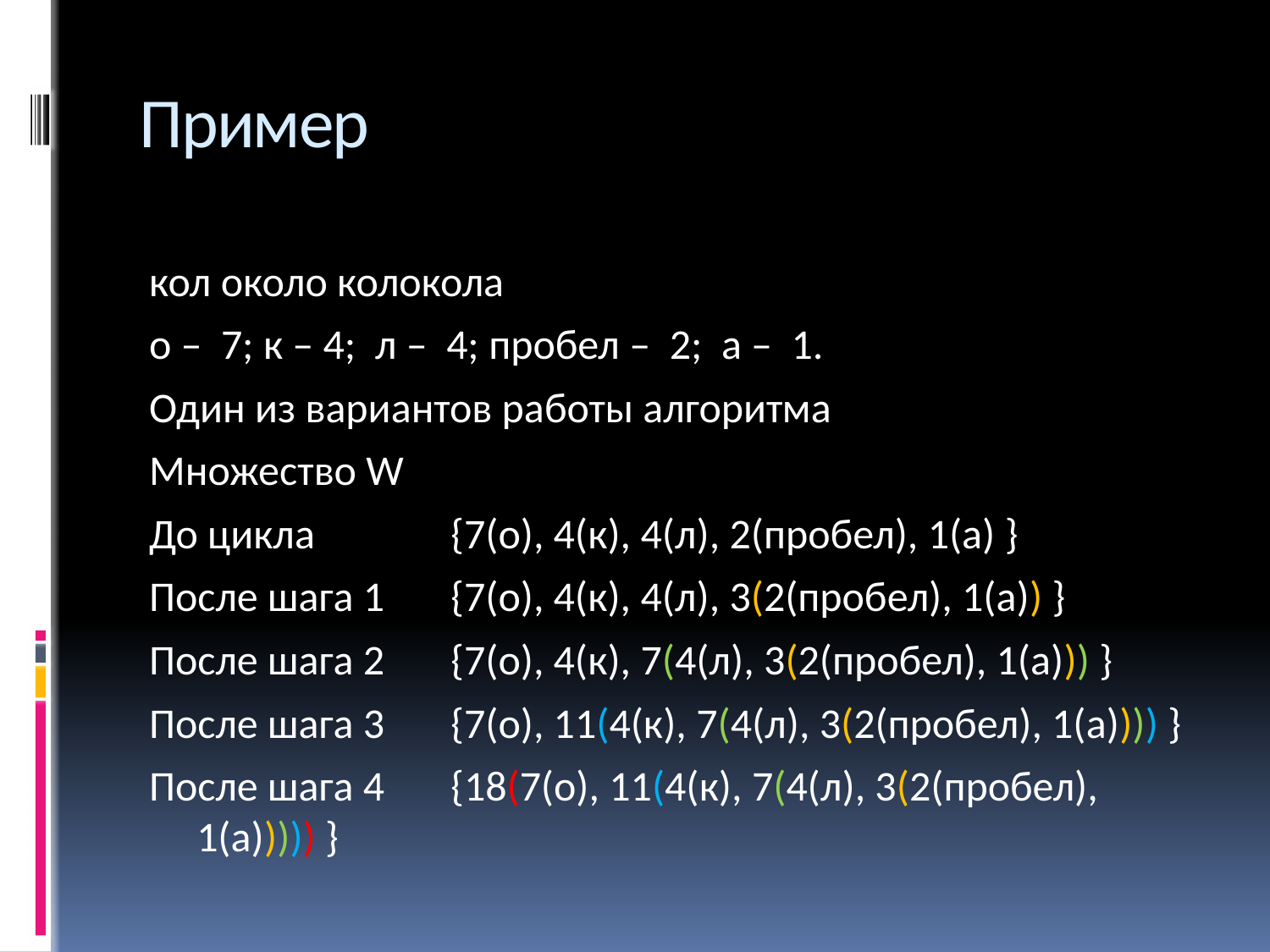

# Пример
кол около колокола
o –  7; к – 4;  л –  4; пробел –  2;  a –  1.
Один из вариантов работы алгоритма
Множество W
До цикла 	{7(о), 4(к), 4(л), 2(пробел), 1(а) }
После шага 1	{7(о), 4(к), 4(л), 3(2(пробел), 1(а)) }
После шага 2	{7(о), 4(к), 7(4(л), 3(2(пробел), 1(а))) }
После шага 3	{7(о), 11(4(к), 7(4(л), 3(2(пробел), 1(а)))) }
После шага 4	{18(7(о), 11(4(к), 7(4(л), 3(2(пробел), 1(а))))) }